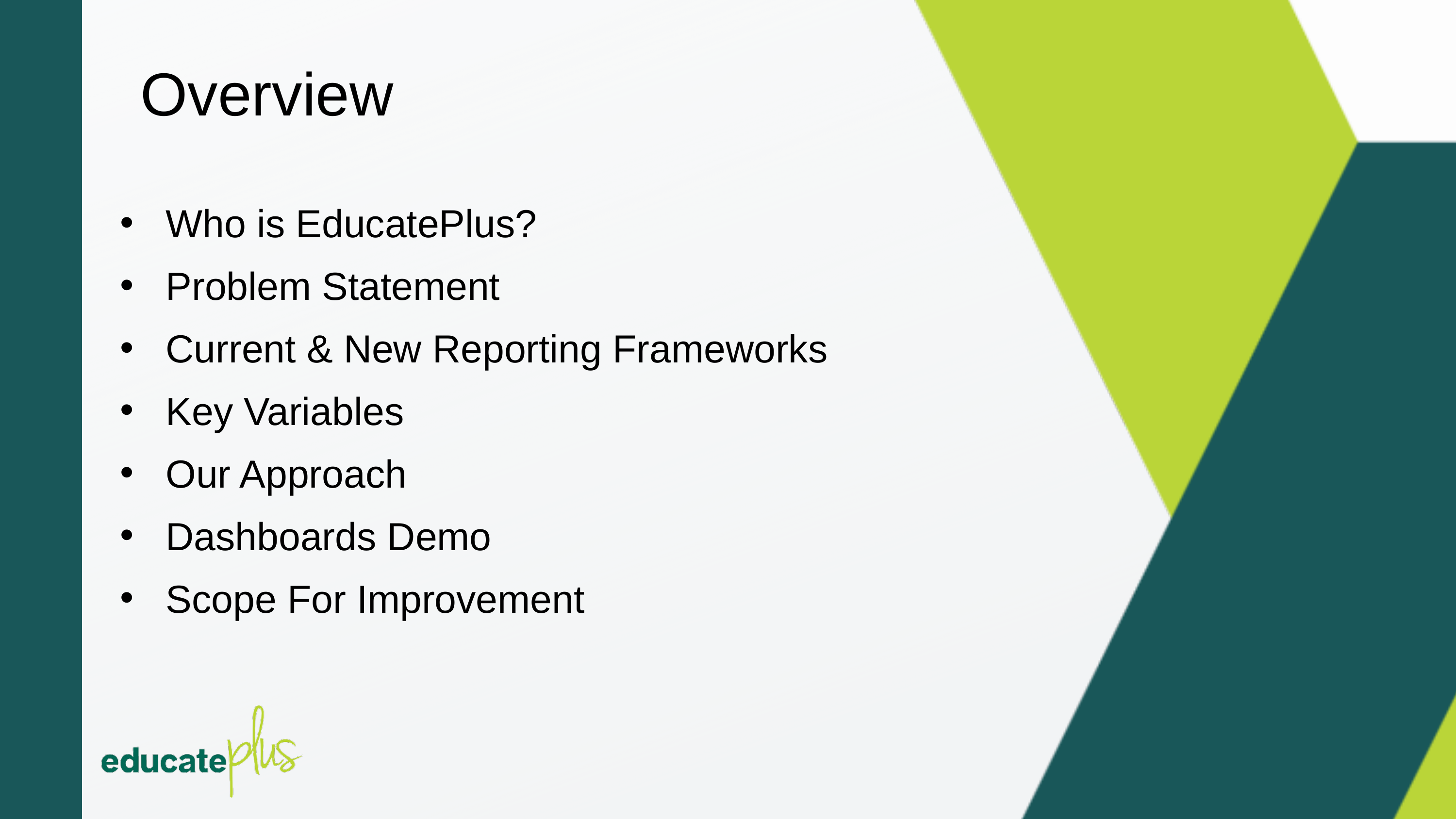

Overview
Who is EducatePlus?
Problem Statement
Current & New Reporting Frameworks
Key Variables
Our Approach
Dashboards Demo
Scope For Improvement